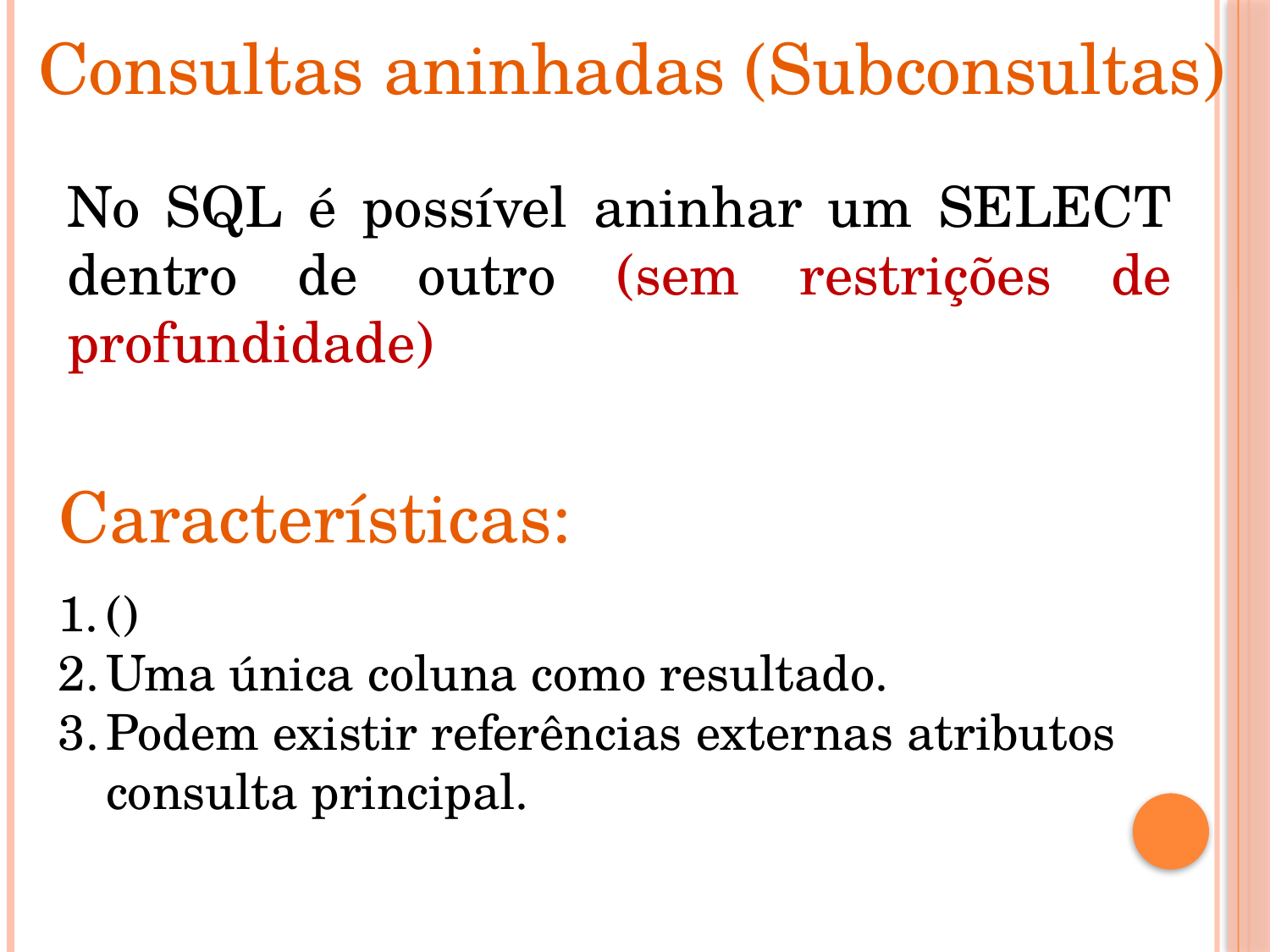

Consultas aninhadas (Subconsultas)
No SQL é possível aninhar um SELECT dentro de outro (sem restrições de profundidade)
Características:
()
Uma única coluna como resultado.
Podem existir referências externas atributos consulta principal.